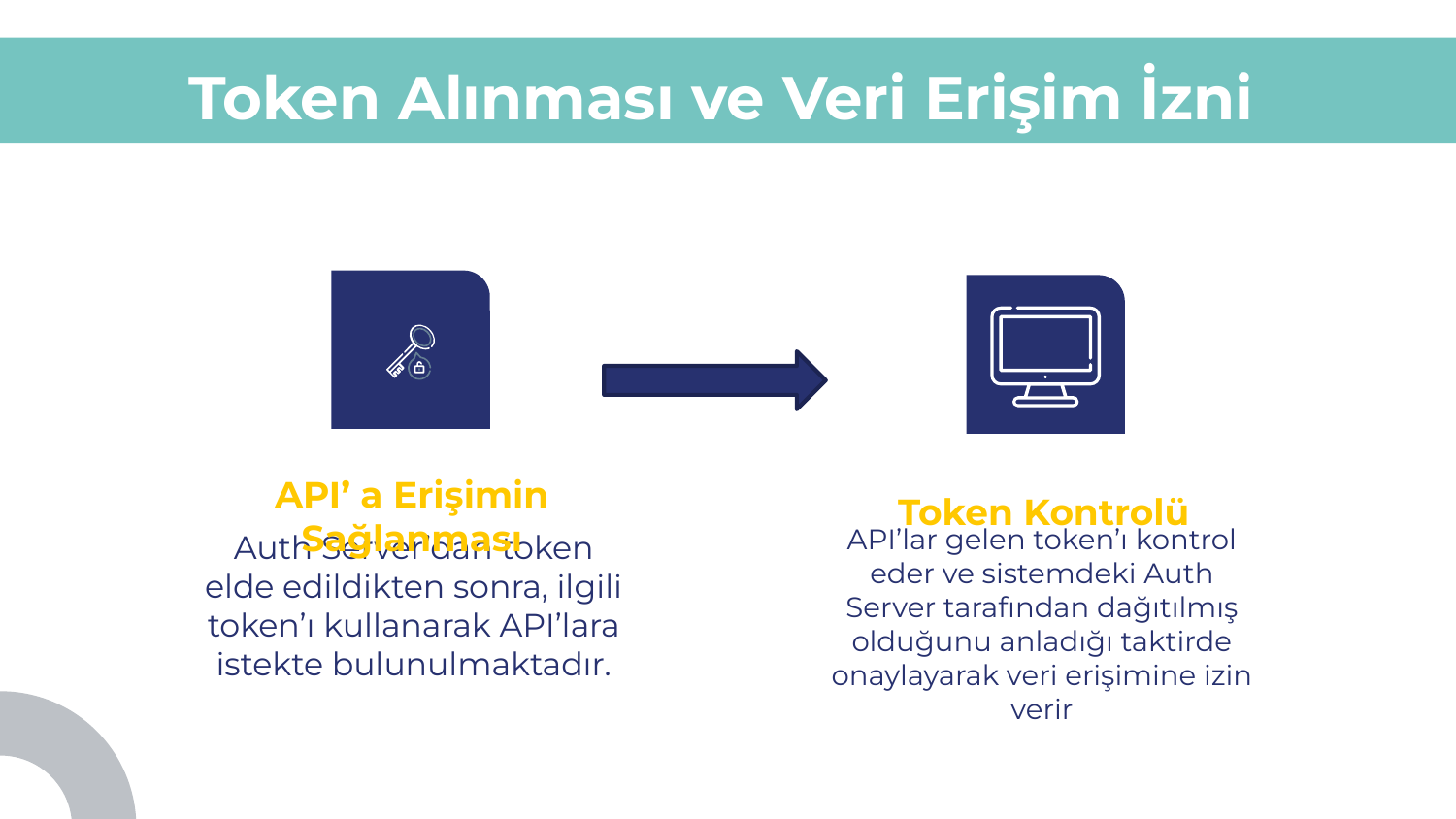

# Token Alınması ve Veri Erişim İzni

Token Kontrolü
API’ a Erişimin Sağlanması
API’lar gelen token’ı kontrol eder ve sistemdeki Auth Server tarafından dağıtılmış olduğunu anladığı taktirde onaylayarak veri erişimine izin verir
Auth Server’dan token elde edildikten sonra, ilgili token’ı kullanarak API’lara istekte bulunulmaktadır.